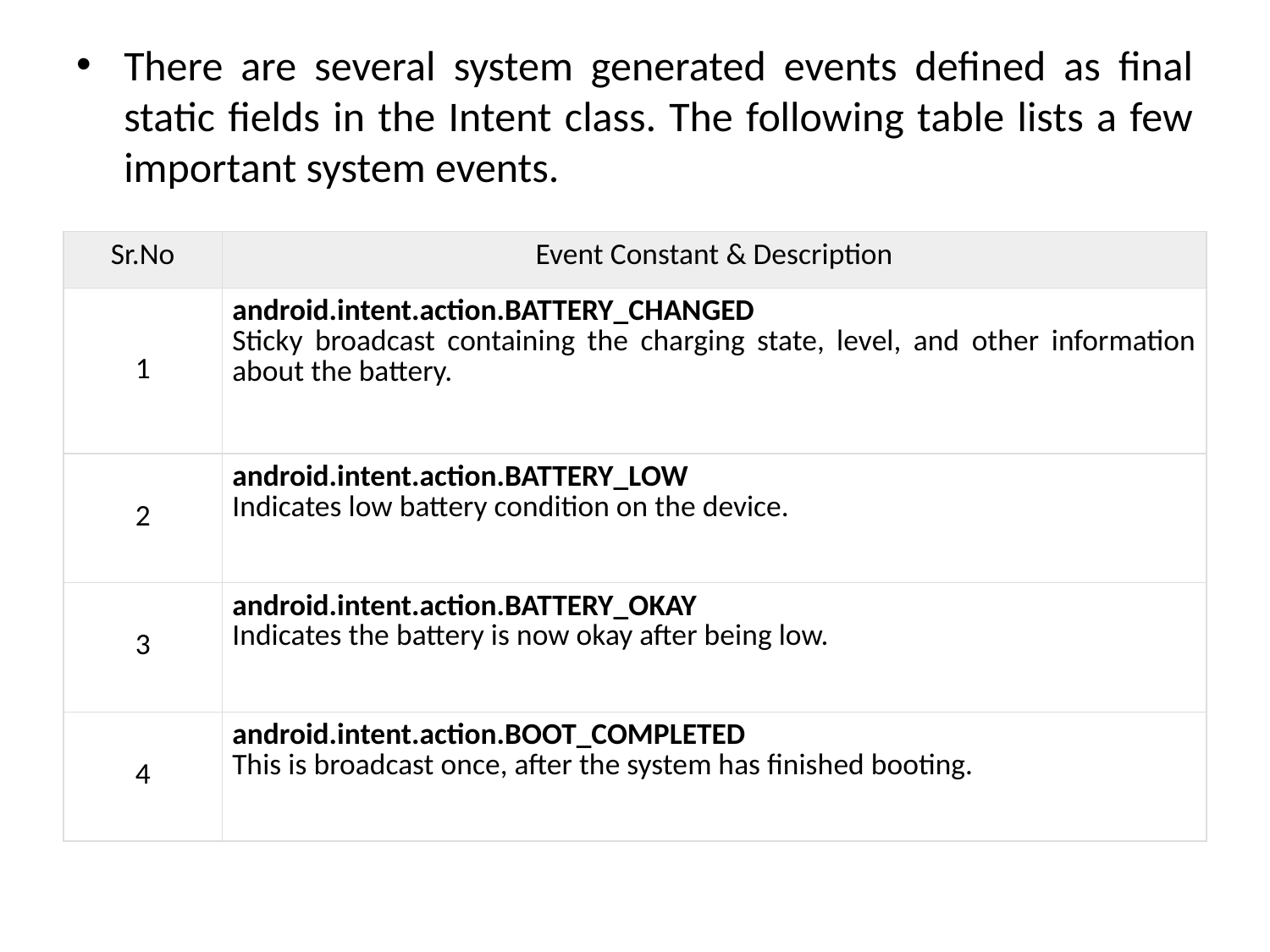

There are several system generated events defined as final static fields in the Intent class. The following table lists a few important system events.

| Sr.No | Event Constant & Description |
| --- | --- |
| 1 | android.intent.action.BATTERY\_CHANGED Sticky broadcast containing the charging state, level, and other information about the battery. |
| 2 | android.intent.action.BATTERY\_LOW Indicates low battery condition on the device. |
| 3 | android.intent.action.BATTERY\_OKAY Indicates the battery is now okay after being low. |
| 4 | android.intent.action.BOOT\_COMPLETED This is broadcast once, after the system has finished booting. |